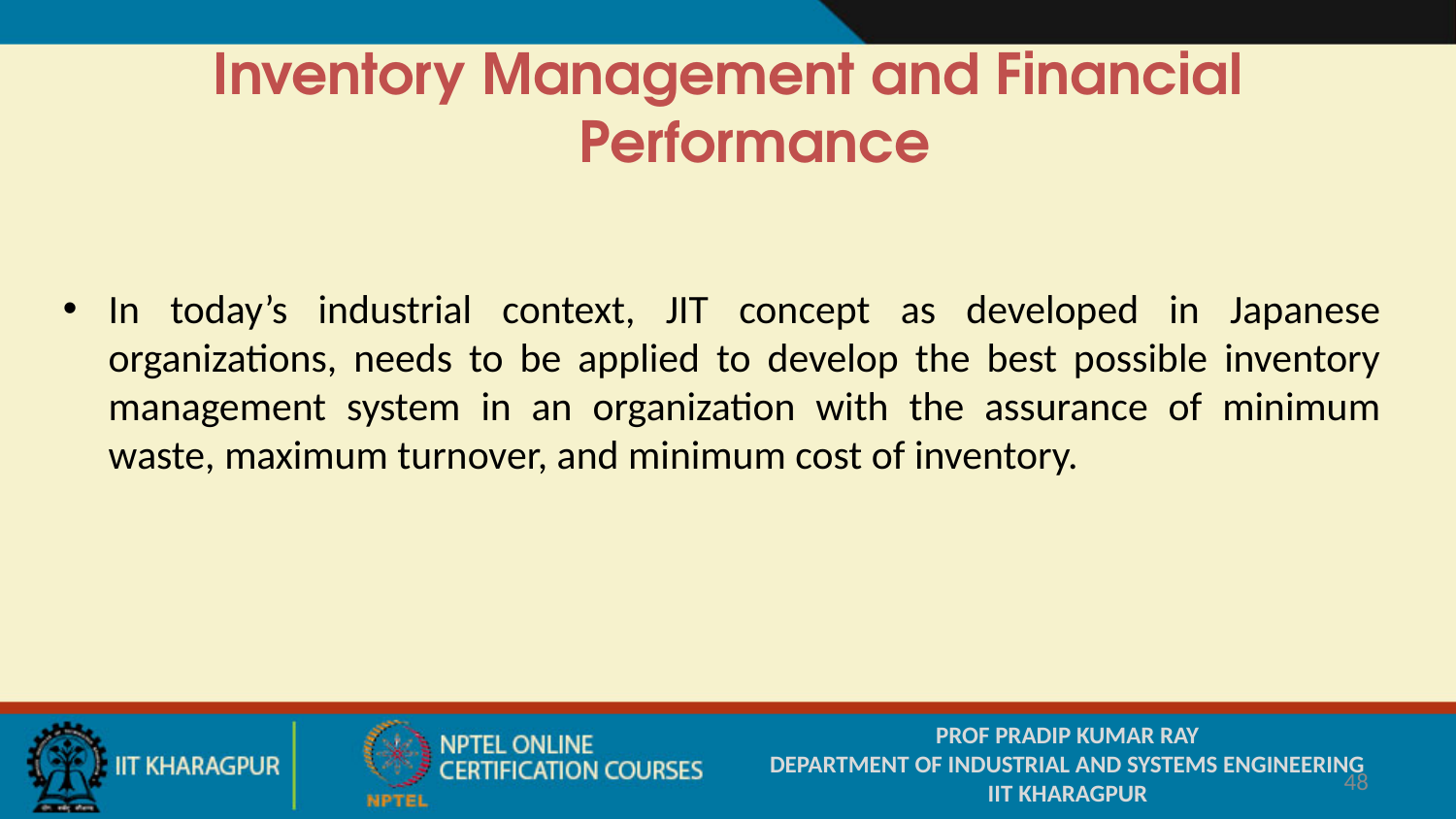

# Inventory Management and Financial Performance
In today’s industrial context, JIT concept as developed in Japanese organizations, needs to be applied to develop the best possible inventory management system in an organization with the assurance of minimum waste, maximum turnover, and minimum cost of inventory.

PROF PRADIP KUMAR RAY
DEPARTMENT OF INDUSTRIAL AND SYSTEMS ENGINEERING
IIT KHARAGPUR
48